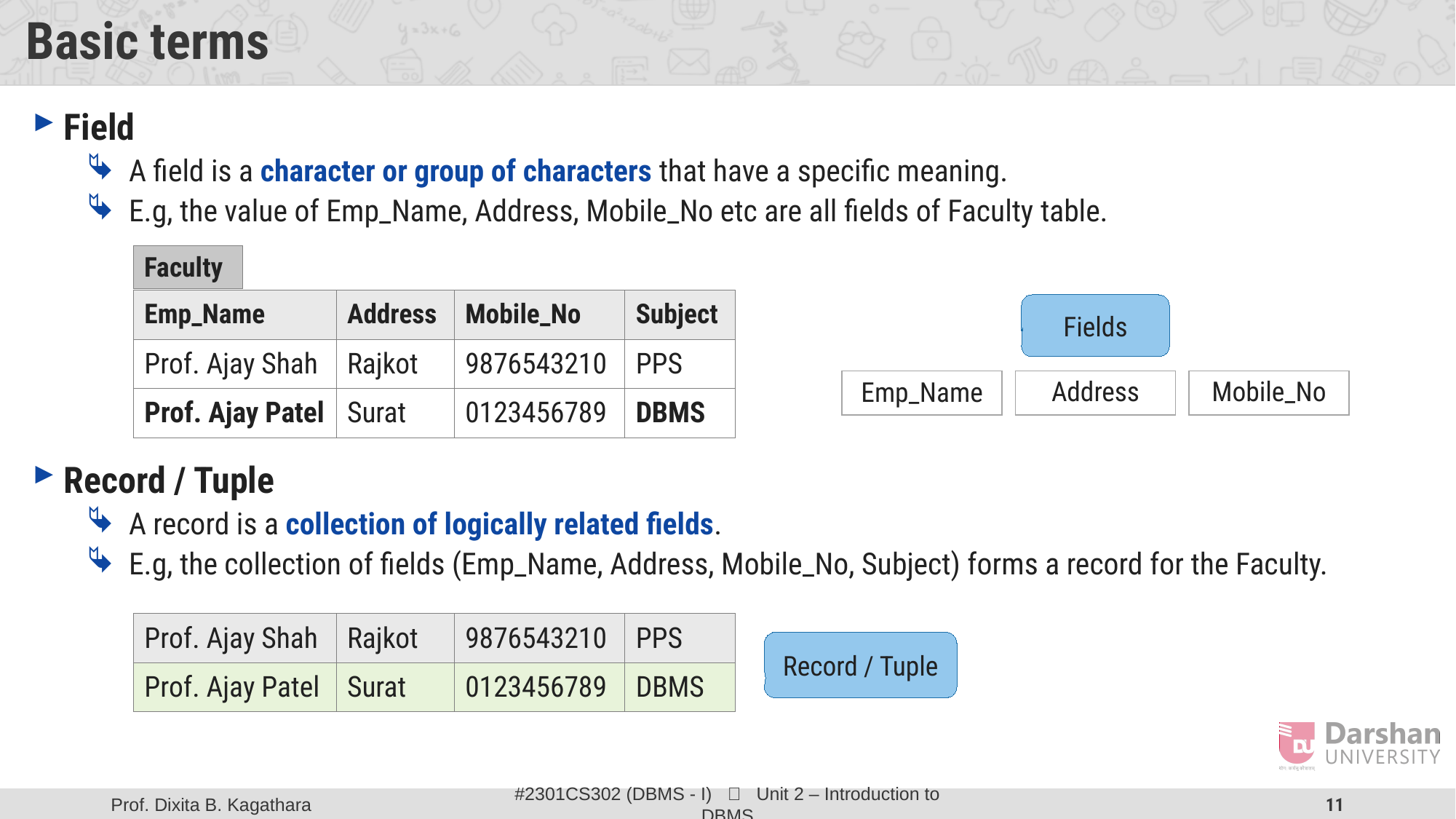

# Basic terms
Field
A field is a character or group of characters that have a specific meaning.
E.g, the value of Emp_Name, Address, Mobile_No etc are all fields of Faculty table.

Record / Tuple
A record is a collection of logically related fields.
E.g, the collection of fields (Emp_Name, Address, Mobile_No, Subject) forms a record for the Faculty.
| Faculty |
| --- |
| Emp\_Name | Address | Mobile\_No | Subject |
| --- | --- | --- | --- |
| Prof. Ajay Shah | Rajkot | 9876543210 | PPS |
| Prof. Ajay Patel | Surat | 0123456789 | DBMS |
Fields
| Emp\_Name |
| --- |
| Address |
| --- |
| Mobile\_No |
| --- |
| Prof. Ajay Shah | Rajkot | 9876543210 | PPS |
| --- | --- | --- | --- |
Record / Tuple
| Prof. Ajay Patel | Surat | 0123456789 | DBMS |
| --- | --- | --- | --- |